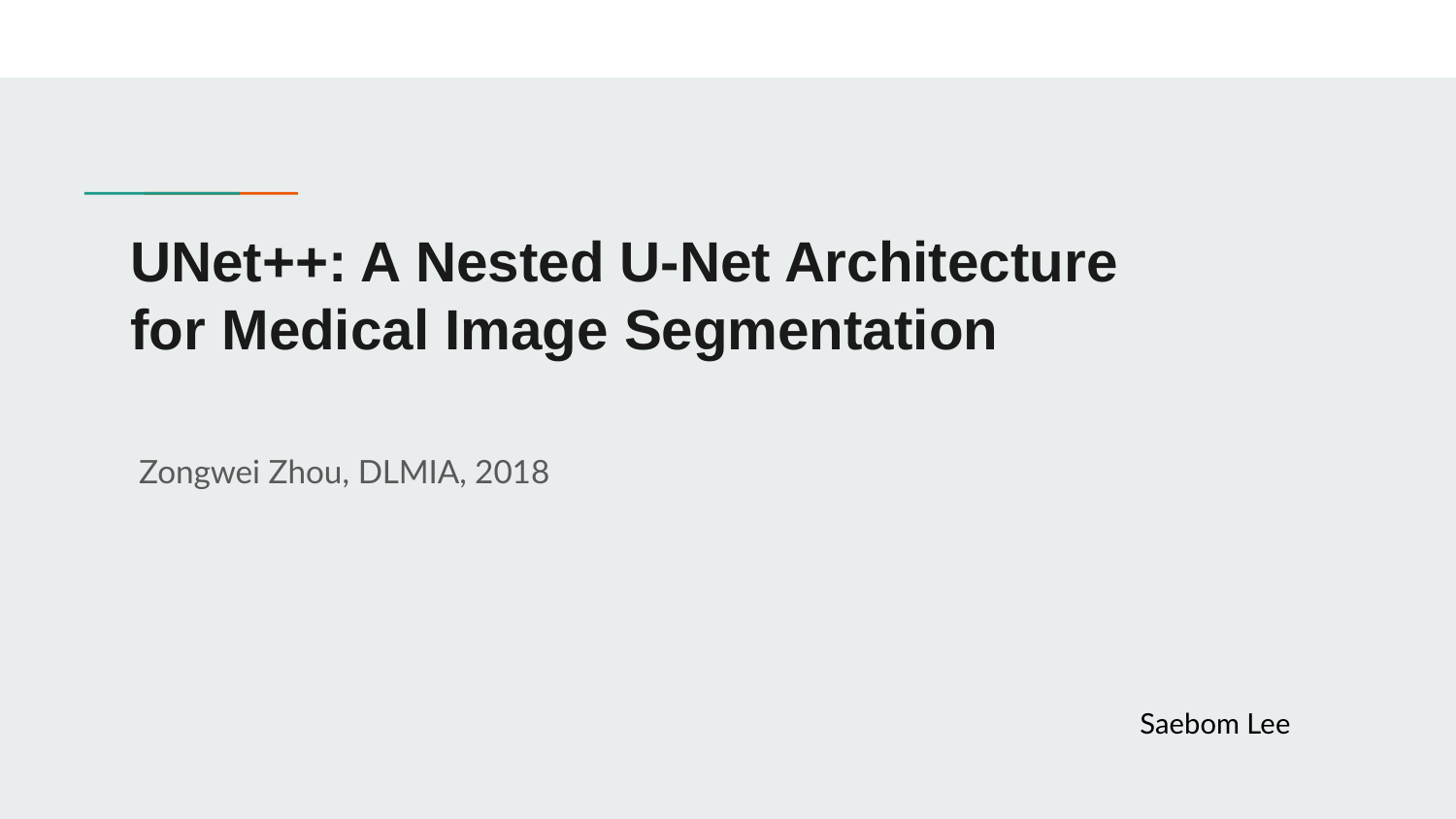

# UNet++: A Nested U-Net Architecture for Medical Image Segmentation
Zongwei Zhou, DLMIA, 2018
Saebom Lee